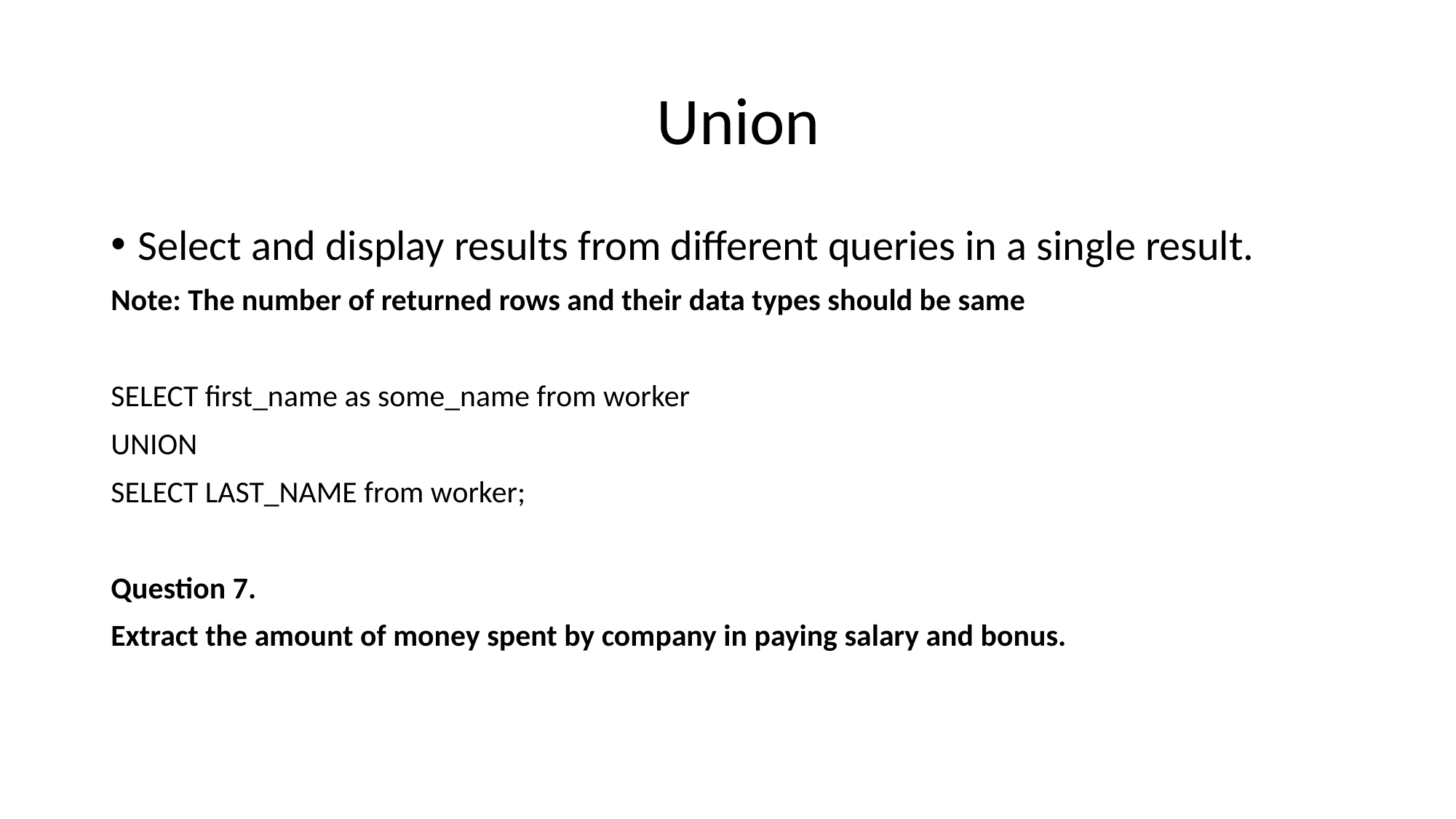

# Union
Select and display results from different queries in a single result.
Note: The number of returned rows and their data types should be same

SELECT first_name as some_name from worker
UNION
SELECT LAST_NAME from worker;

Question 7.
Extract the amount of money spent by company in paying salary and bonus.